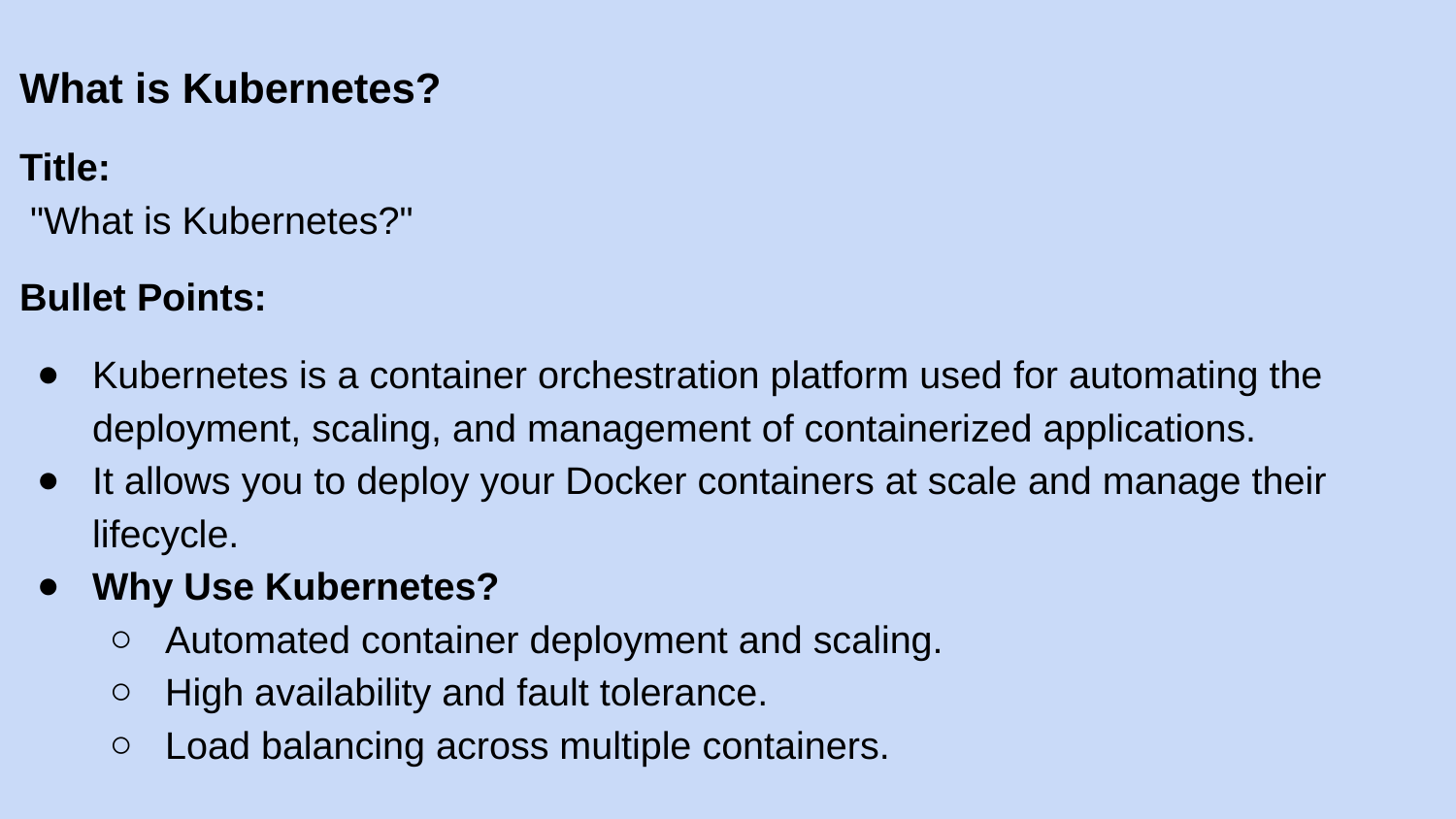

What is Kubernetes?
Title:
 "What is Kubernetes?"
Bullet Points:
Kubernetes is a container orchestration platform used for automating the deployment, scaling, and management of containerized applications.
It allows you to deploy your Docker containers at scale and manage their lifecycle.
Why Use Kubernetes?
Automated container deployment and scaling.
High availability and fault tolerance.
Load balancing across multiple containers.